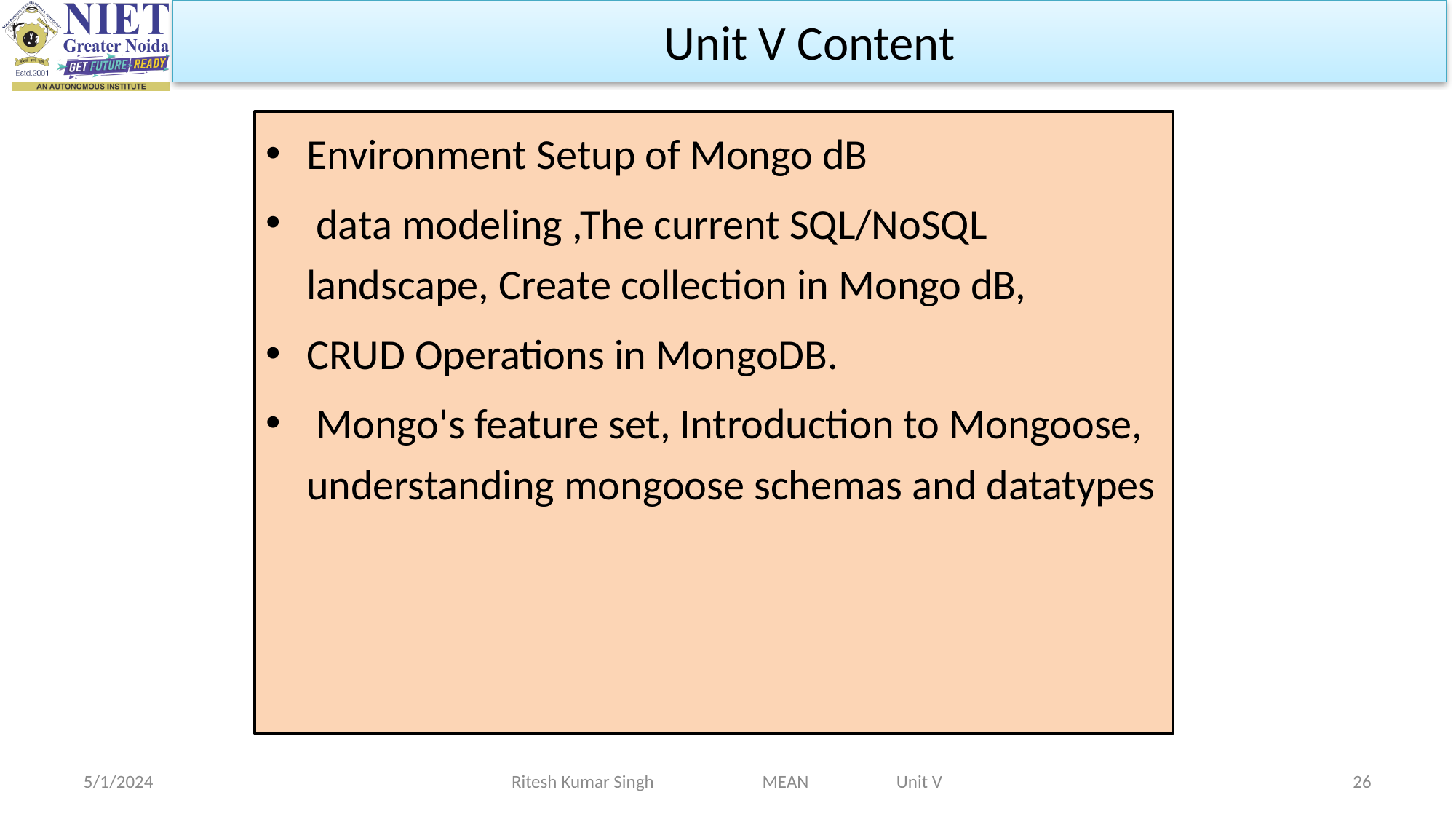

Unit V Content
Environment Setup of Mongo dB
 data modeling ,The current SQL/NoSQL landscape, Create collection in Mongo dB,
CRUD Operations in MongoDB.
 Mongo's feature set, Introduction to Mongoose, understanding mongoose schemas and datatypes

5/1/2024
Ritesh Kumar Singh                          MEAN                     Unit V
26